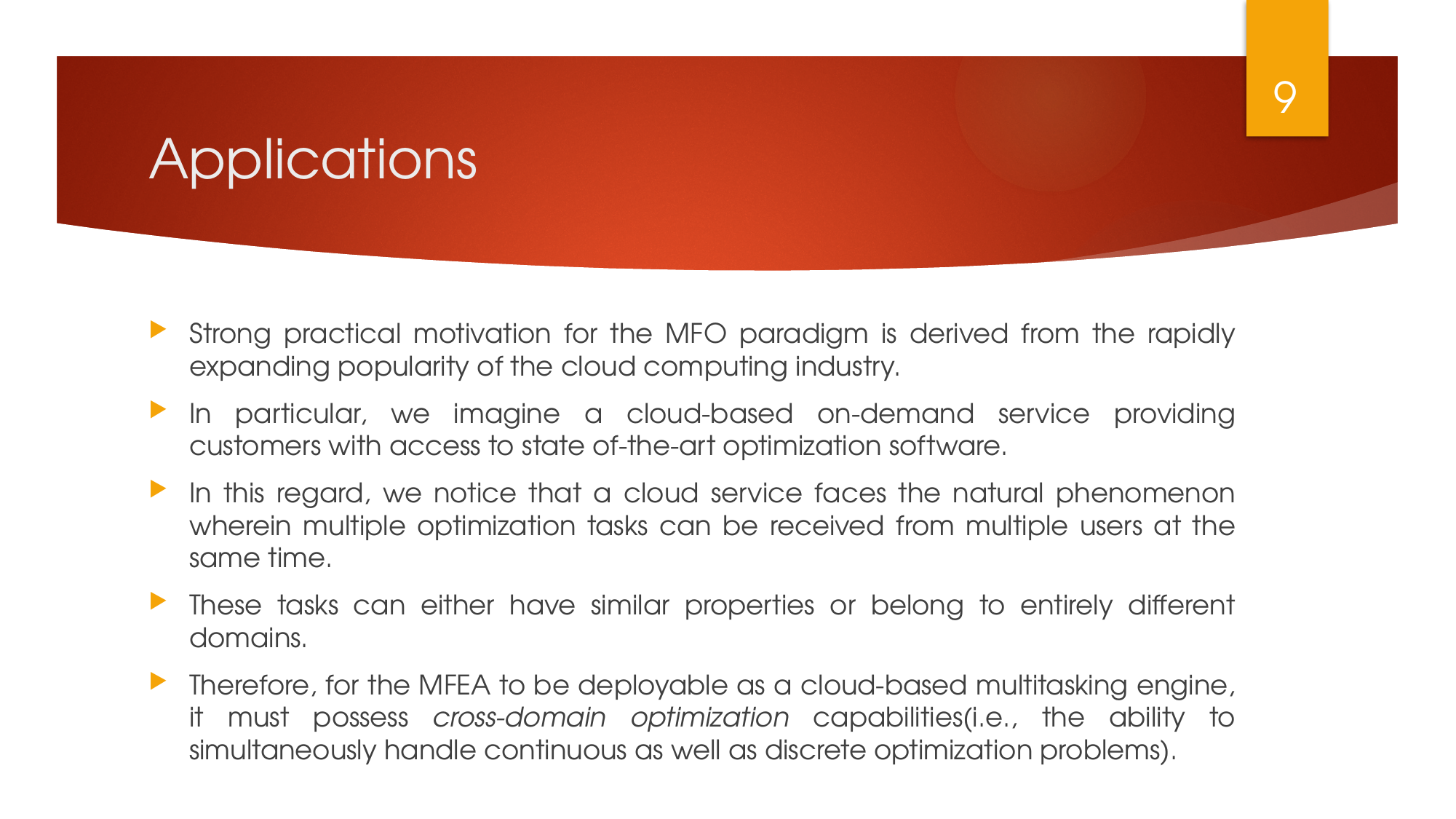

9
# Applications
Strong practical motivation for the MFO paradigm is derived from the rapidly expanding popularity of the cloud computing industry.
In particular, we imagine a cloud-based on-demand service providing customers with access to state of-the-art optimization software.
In this regard, we notice that a cloud service faces the natural phenomenon wherein multiple optimization tasks can be received from multiple users at the same time.
These tasks can either have similar properties or belong to entirely different domains.
Therefore, for the MFEA to be deployable as a cloud-based multitasking engine, it must possess cross-domain optimization capabilities(i.e., the ability to simultaneously handle continuous as well as discrete optimization problems).